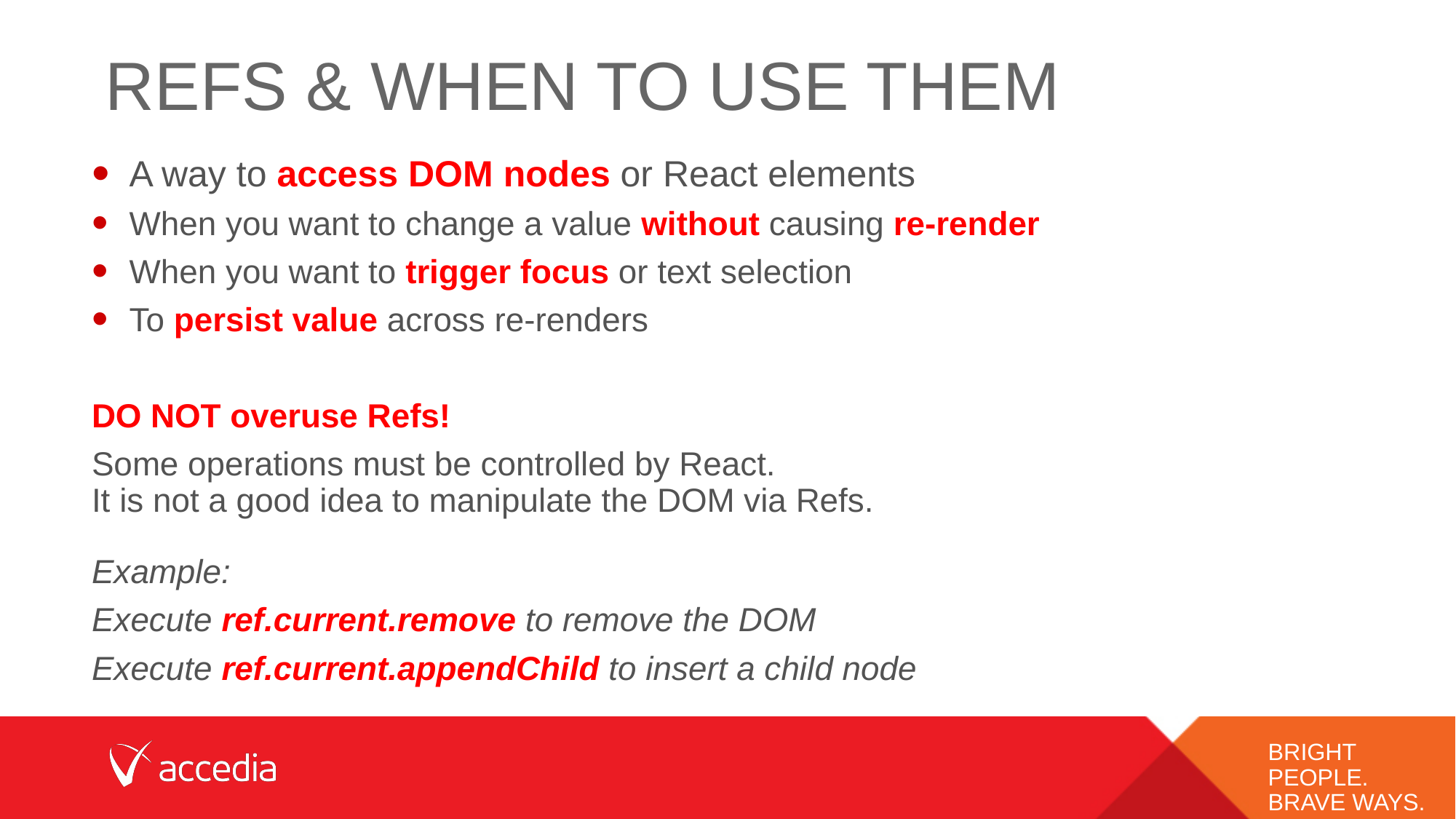

# Refs & When to use them
A way to access DOM nodes or React elements
When you want to change a value without causing re-render
When you want to trigger focus or text selection
To persist value across re-renders

DO NOT overuse Refs!
Some operations must be controlled by React.
It is not a good idea to manipulate the DOM via Refs.
Example:
Execute ref.current.remove to remove the DOM
Execute ref.current.appendChild to insert a child node